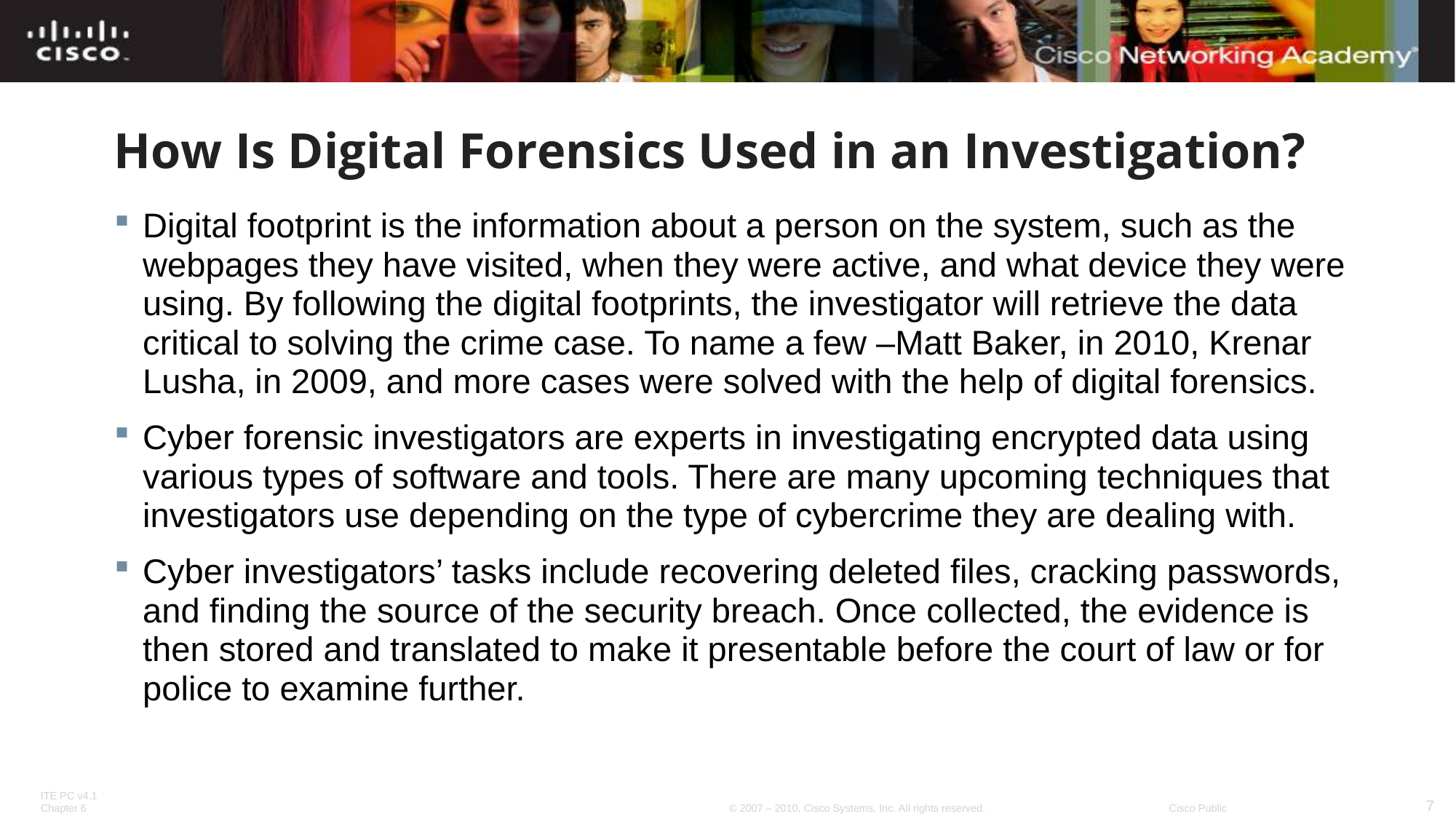

# How Is Digital Forensics Used in an Investigation?
Digital footprint is the information about a person on the system, such as the webpages they have visited, when they were active, and what device they were using. By following the digital footprints, the investigator will retrieve the data critical to solving the crime case. To name a few –Matt Baker, in 2010, Krenar Lusha, in 2009, and more cases were solved with the help of digital forensics.
Cyber forensic investigators are experts in investigating encrypted data using various types of software and tools. There are many upcoming techniques that investigators use depending on the type of cybercrime they are dealing with.
Cyber investigators’ tasks include recovering deleted files, cracking passwords, and finding the source of the security breach. Once collected, the evidence is then stored and translated to make it presentable before the court of law or for police to examine further.